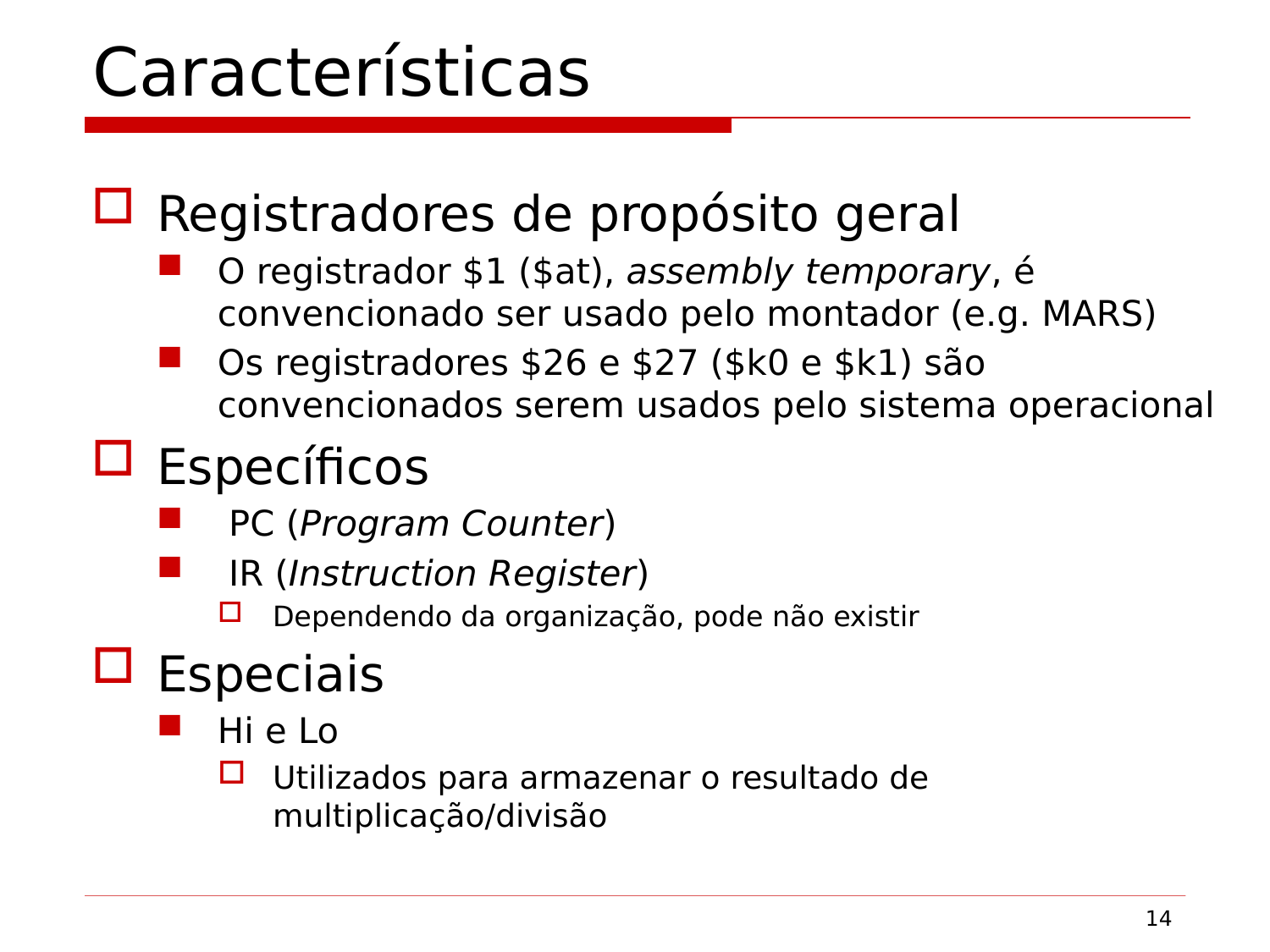

# Características
Registradores de propósito geral
O registrador $1 ($at), assembly temporary, é convencionado ser usado pelo montador (e.g. MARS)
Os registradores $26 e $27 ($k0 e $k1) são convencionados serem usados pelo sistema operacional
Específicos
 PC (Program Counter)
 IR (Instruction Register)
Dependendo da organização, pode não existir
Especiais
Hi e Lo
Utilizados para armazenar o resultado de multiplicação/divisão

14